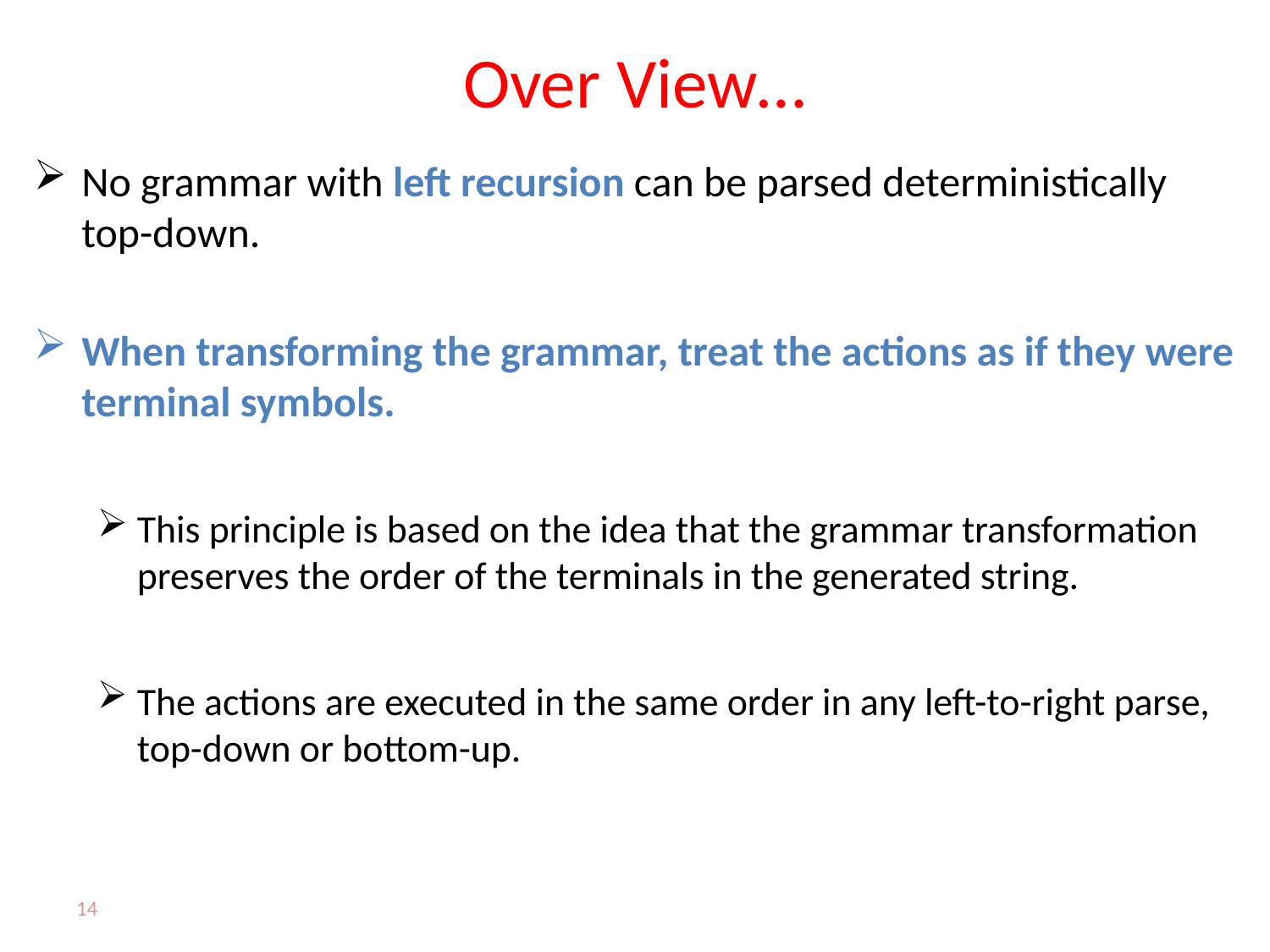

# Over View…
No grammar with left recursion can be parsed deterministically top-down.

When transforming the grammar, treat the actions as if they were terminal symbols.

This principle is based on the idea that the grammar transformation preserves the order of the terminals in the generated string.

The actions are executed in the same order in any left-to-right parse, top-down or bottom-up.

14